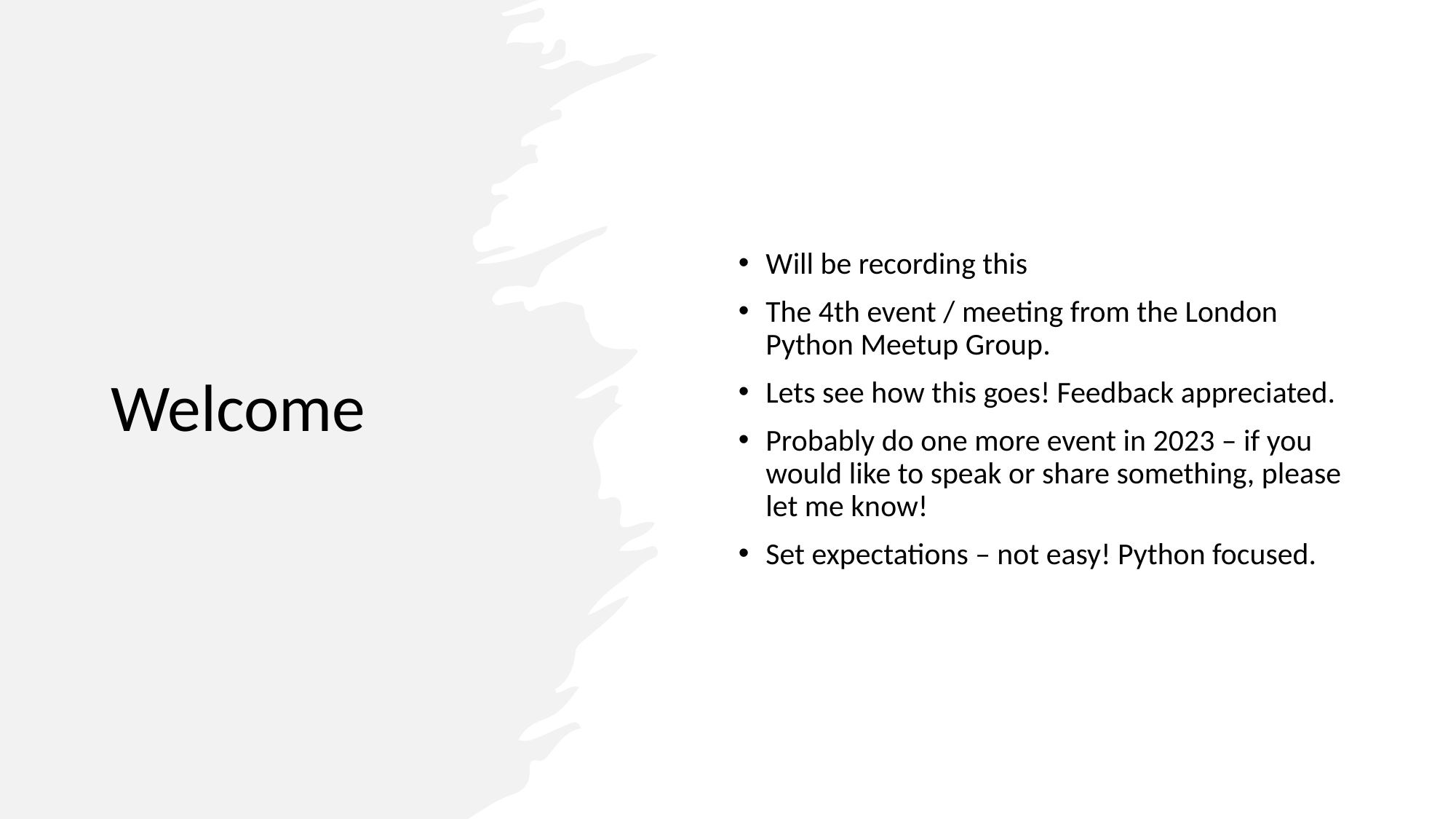

# Welcome
Will be recording this
The 4th event / meeting from the London Python Meetup Group.
Lets see how this goes! Feedback appreciated.
Probably do one more event in 2023 – if you would like to speak or share something, please let me know!
Set expectations – not easy! Python focused.